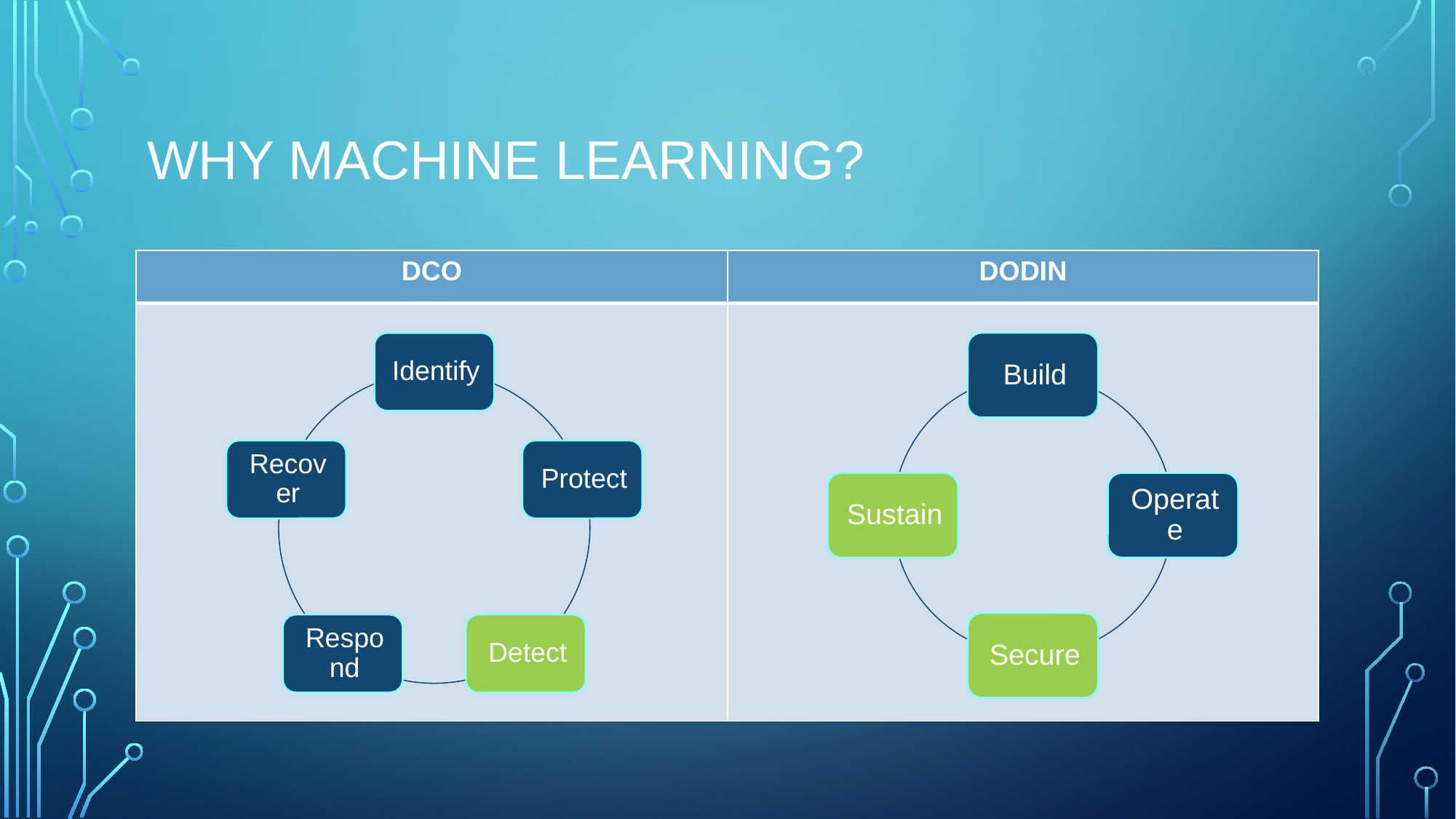

# Why machine learning?
| DCO | DODIN |
| --- | --- |
|  |  |
Identify
Protect
Detect
Respond
Recover
Build
Operate
Secure
Sustain